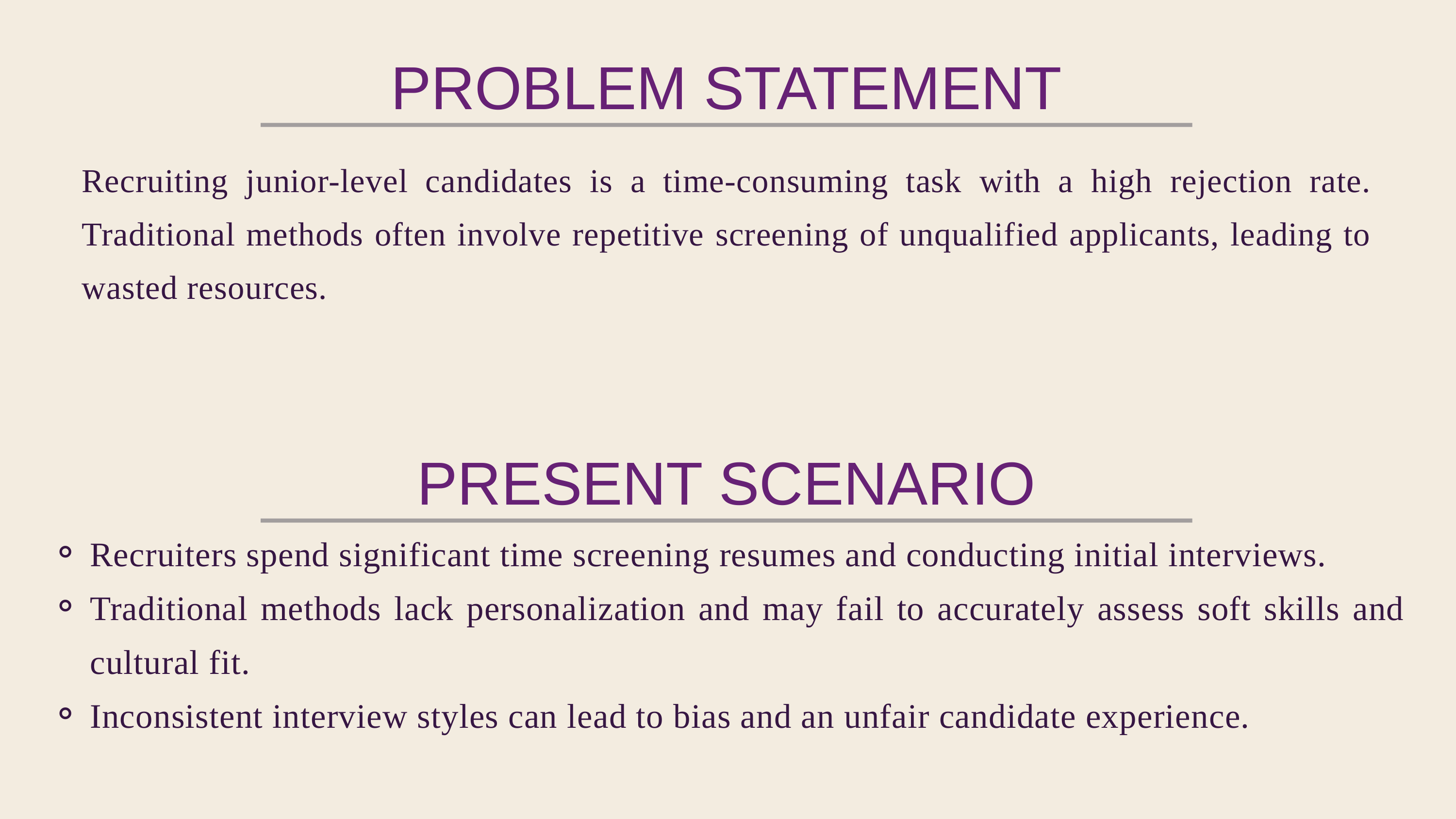

PROBLEM STATEMENT

Recruiting junior-level candidates is a time-consuming task with a high rejection rate. Traditional methods often involve repetitive screening of unqualified applicants, leading to wasted resources.
PRESENT SCENARIO

Recruiters spend significant time screening resumes and conducting initial interviews.
Traditional methods lack personalization and may fail to accurately assess soft skills and cultural fit.
Inconsistent interview styles can lead to bias and an unfair candidate experience.